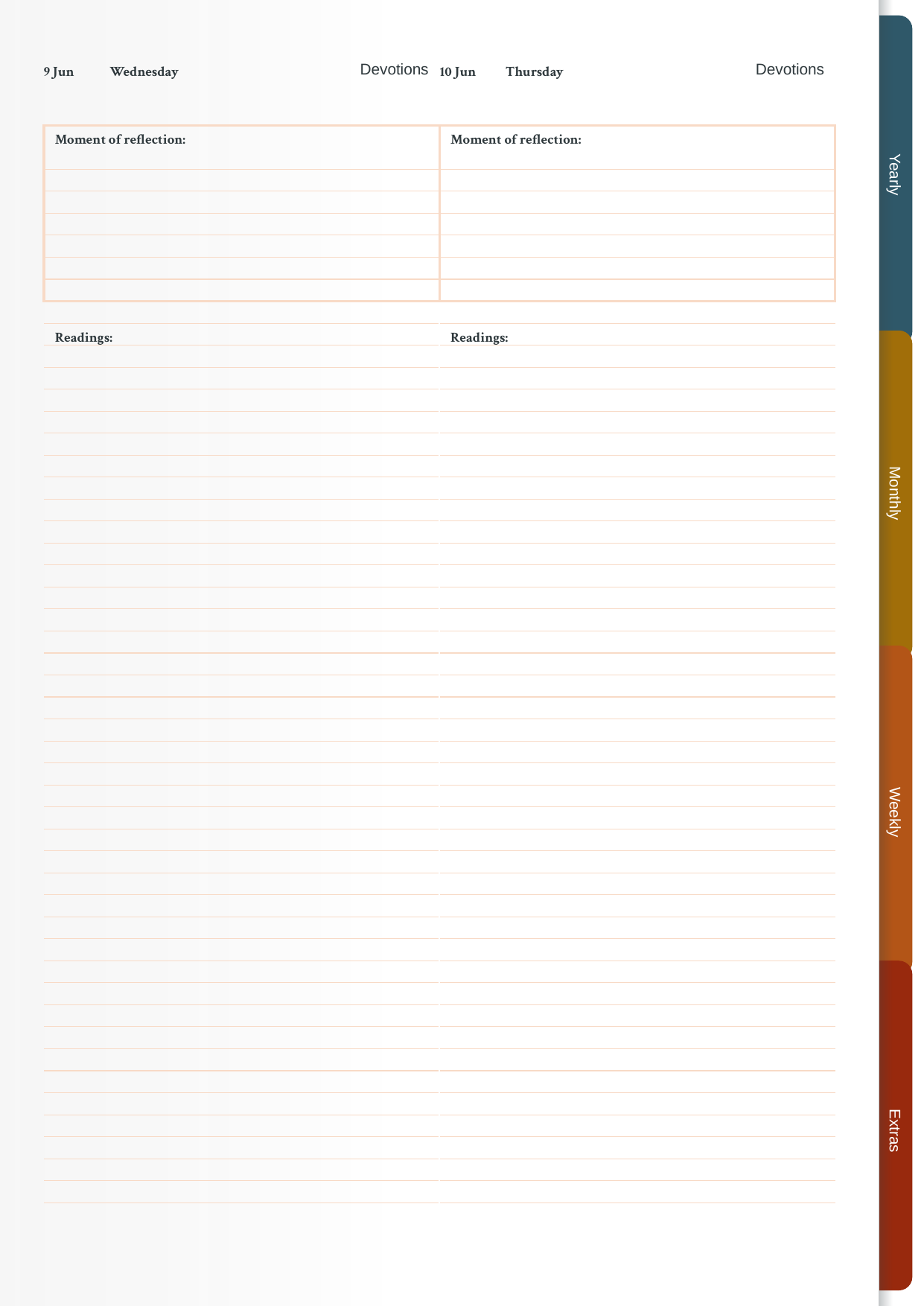

# 9June - 10June
Yearly
9 Jun
Wednesday
Devotions
10 Jun
Thursday
Devotions
Monthly
Weekly
Extras